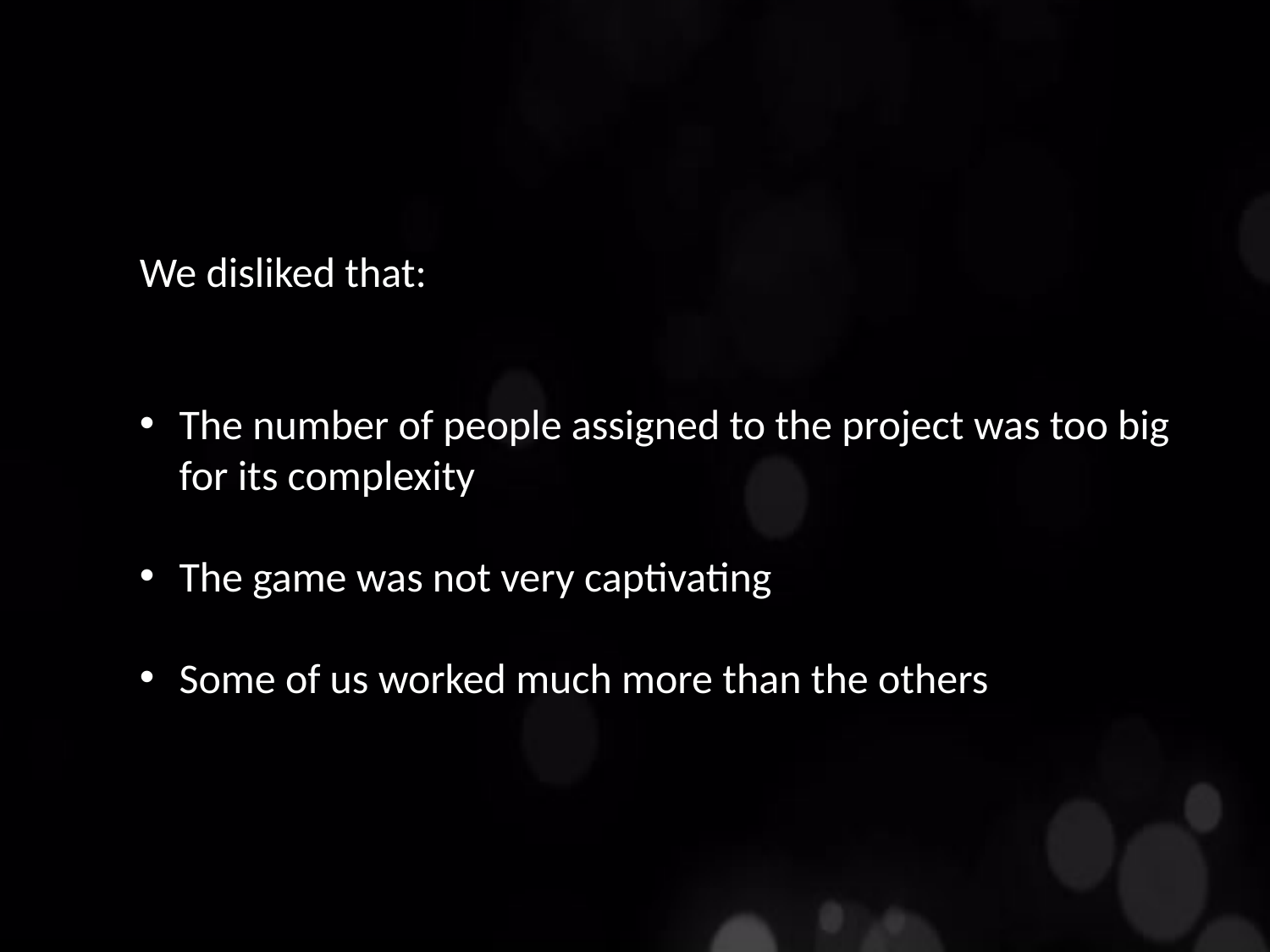

We disliked that:

The number of people assigned to the project was too big for its complexity

The game was not very captivating

Some of us worked much more than the others